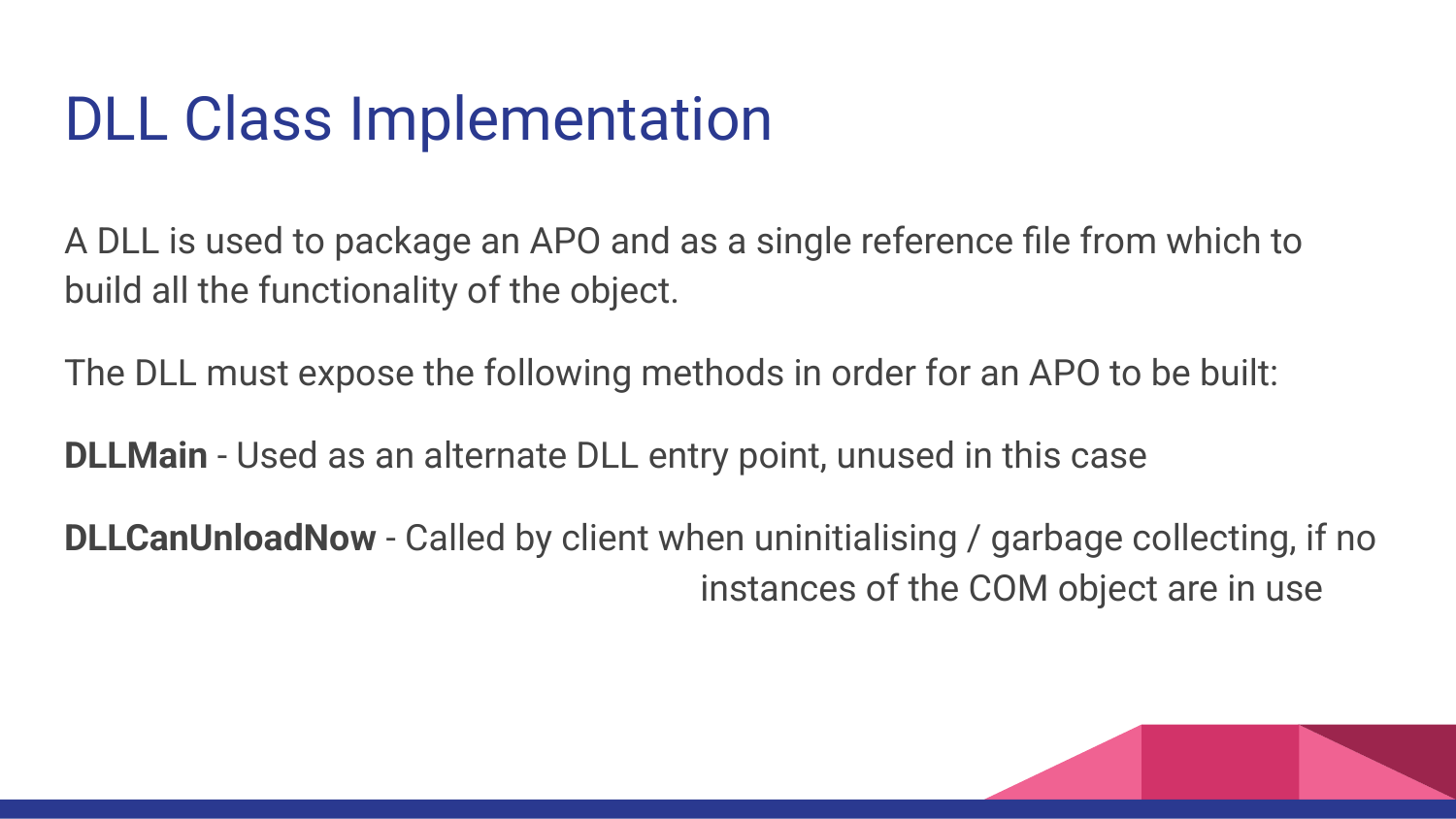

# DLL Class Implementation
A DLL is used to package an APO and as a single reference file from which to build all the functionality of the object.
The DLL must expose the following methods in order for an APO to be built:
DLLMain - Used as an alternate DLL entry point, unused in this case
DLLCanUnloadNow - Called by client when uninitialising / garbage collecting, if no 				      instances of the COM object are in use